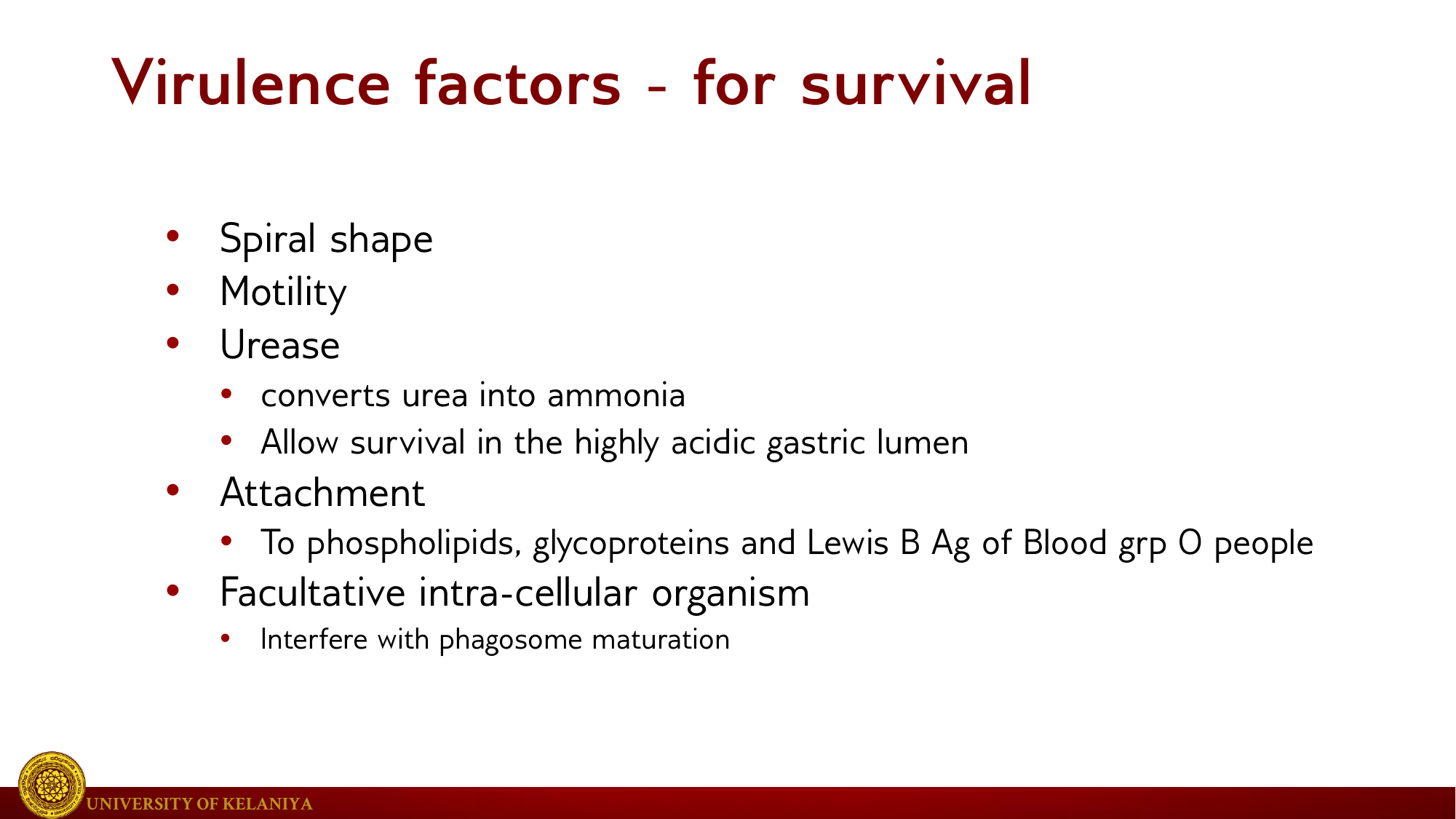

# Virulence factors - for survival
Spiral shape
Motility
Urease
converts urea into ammonia
Allow survival in the highly acidic gastric lumen
Attachment
To phospholipids, glycoproteins and Lewis B Ag of Blood grp O people
Facultative intra-cellular organism
Interfere with phagosome maturation